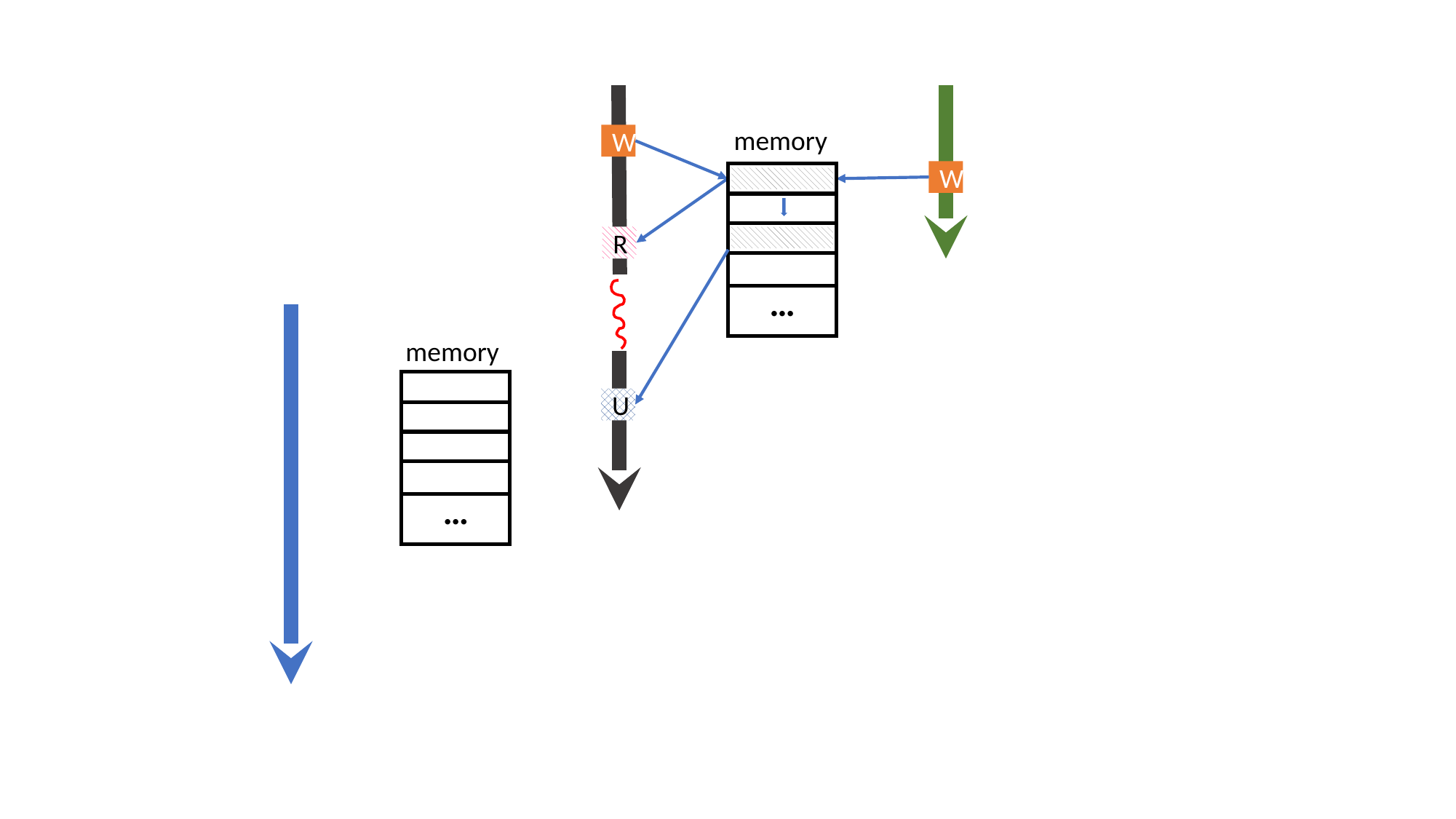

memory
W
W

…

R

memory

…
U